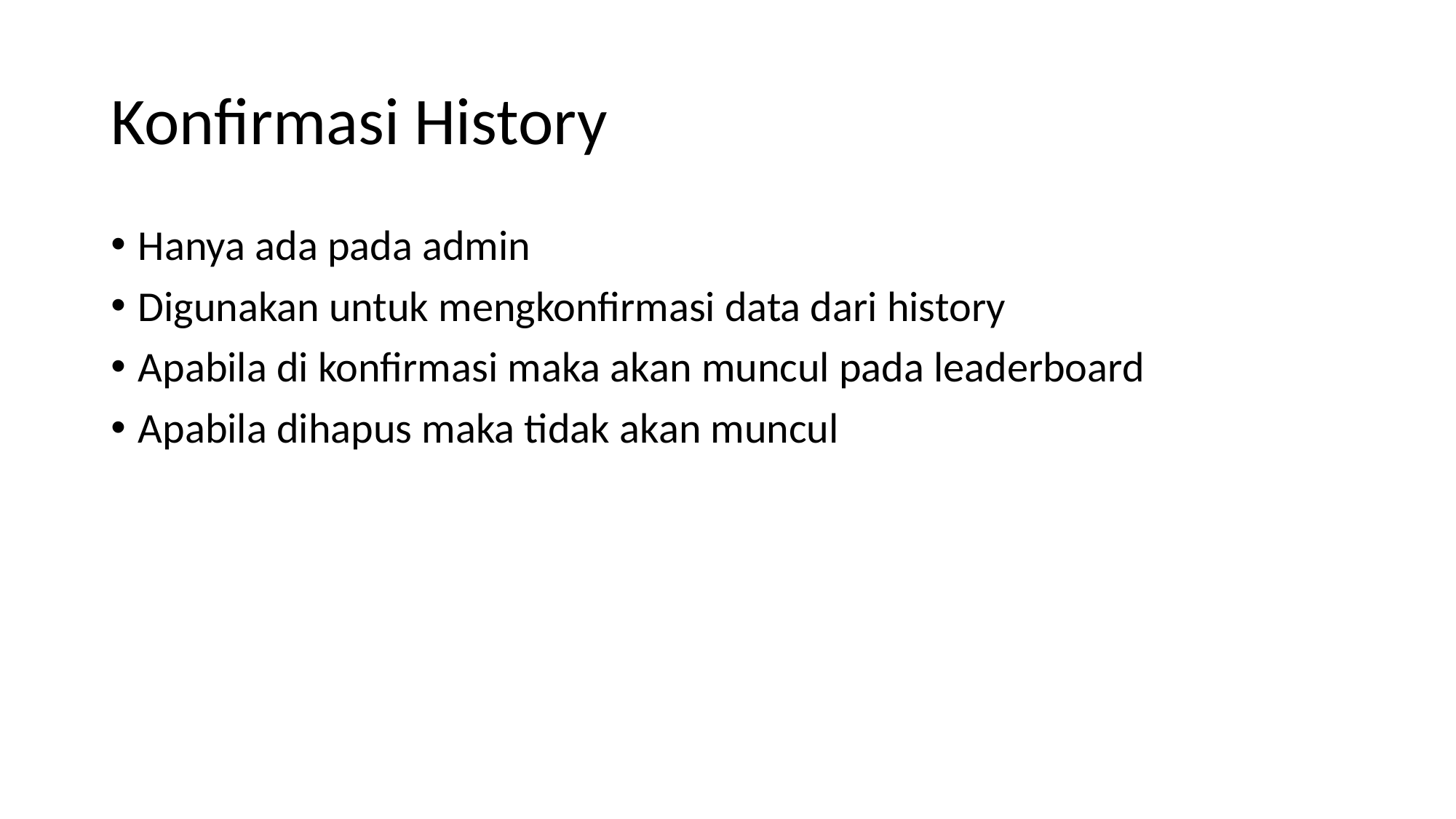

# Konfirmasi History
Hanya ada pada admin
Digunakan untuk mengkonfirmasi data dari history
Apabila di konfirmasi maka akan muncul pada leaderboard
Apabila dihapus maka tidak akan muncul